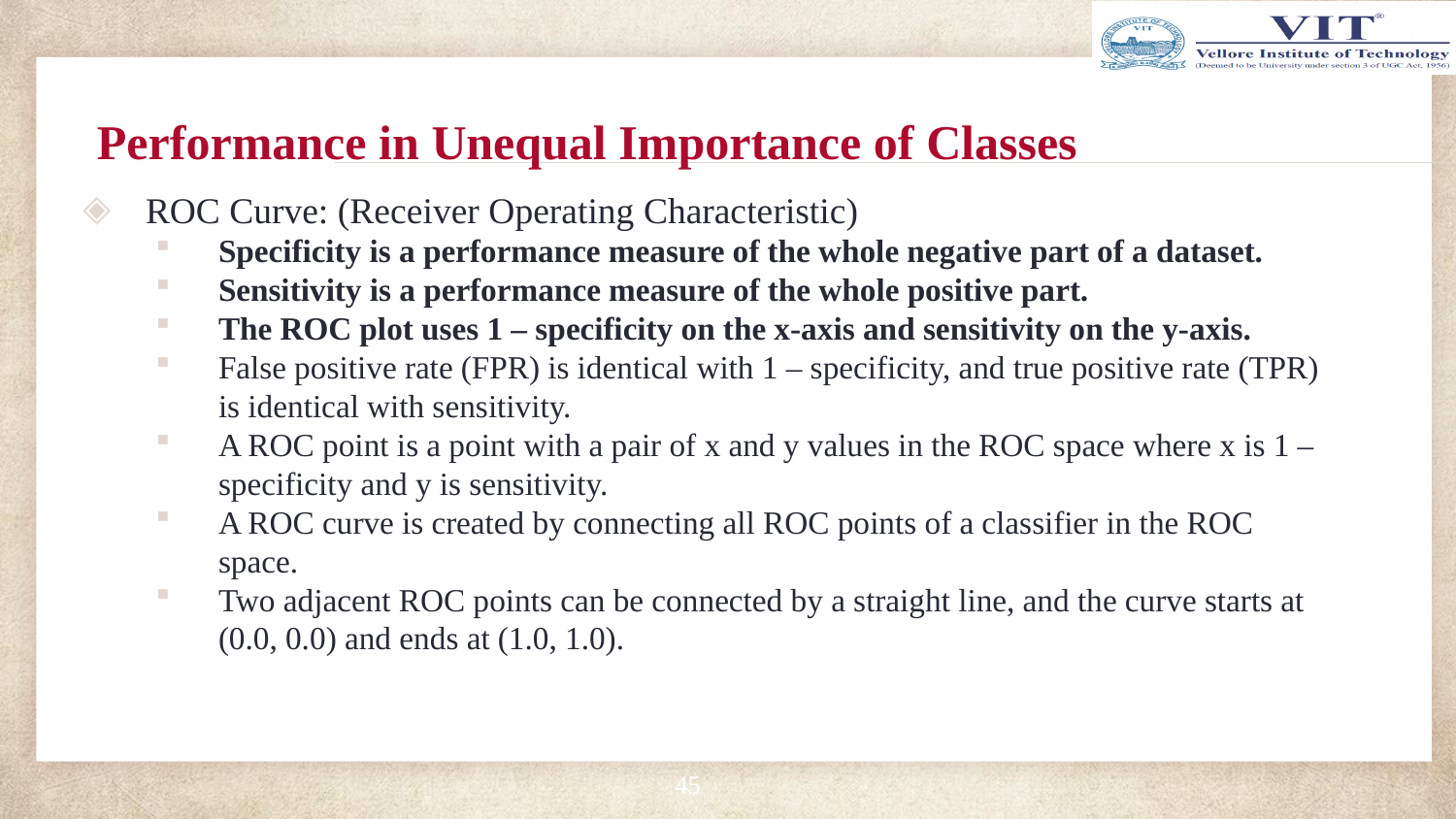

# Performance in Unequal Importance of Classes
ROC Curve: (Receiver Operating Characteristic)
Specificity is a performance measure of the whole negative part of a dataset.
Sensitivity is a performance measure of the whole positive part.
The ROC plot uses 1 – specificity on the x-axis and sensitivity on the y-axis.
False positive rate (FPR) is identical with 1 – specificity, and true positive rate (TPR) is identical with sensitivity.
A ROC point is a point with a pair of x and y values in the ROC space where x is 1 – specificity and y is sensitivity.
A ROC curve is created by connecting all ROC points of a classifier in the ROC space.
Two adjacent ROC points can be connected by a straight line, and the curve starts at (0.0, 0.0) and ends at (1.0, 1.0).

45